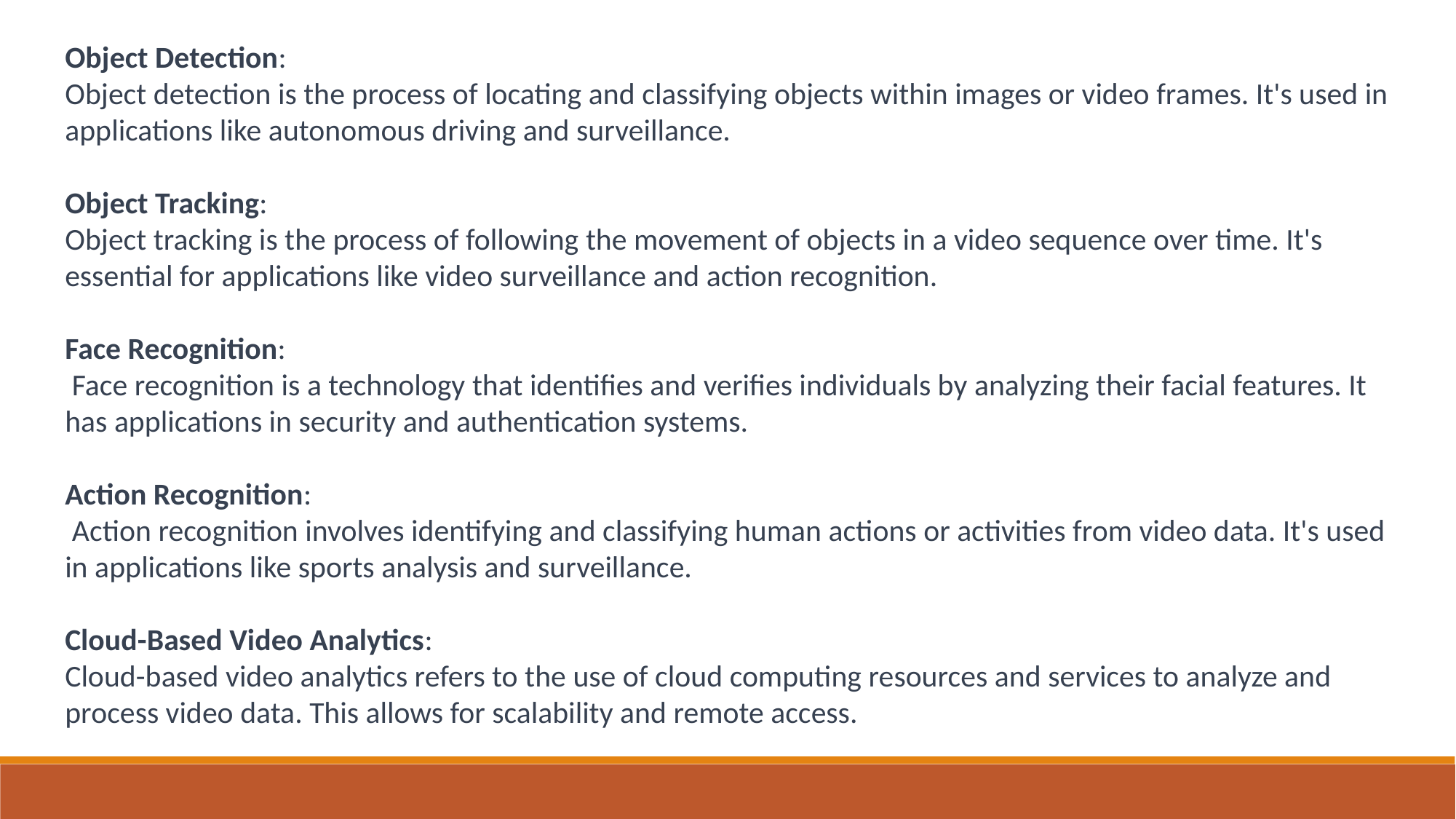

Object Detection:
Object detection is the process of locating and classifying objects within images or video frames. It's used in applications like autonomous driving and surveillance.

Object Tracking:
Object tracking is the process of following the movement of objects in a video sequence over time. It's essential for applications like video surveillance and action recognition.

Face Recognition:
 Face recognition is a technology that identifies and verifies individuals by analyzing their facial features. It has applications in security and authentication systems.

Action Recognition:
 Action recognition involves identifying and classifying human actions or activities from video data. It's used in applications like sports analysis and surveillance.

Cloud-Based Video Analytics:
Cloud-based video analytics refers to the use of cloud computing resources and services to analyze and process video data. This allows for scalability and remote access.